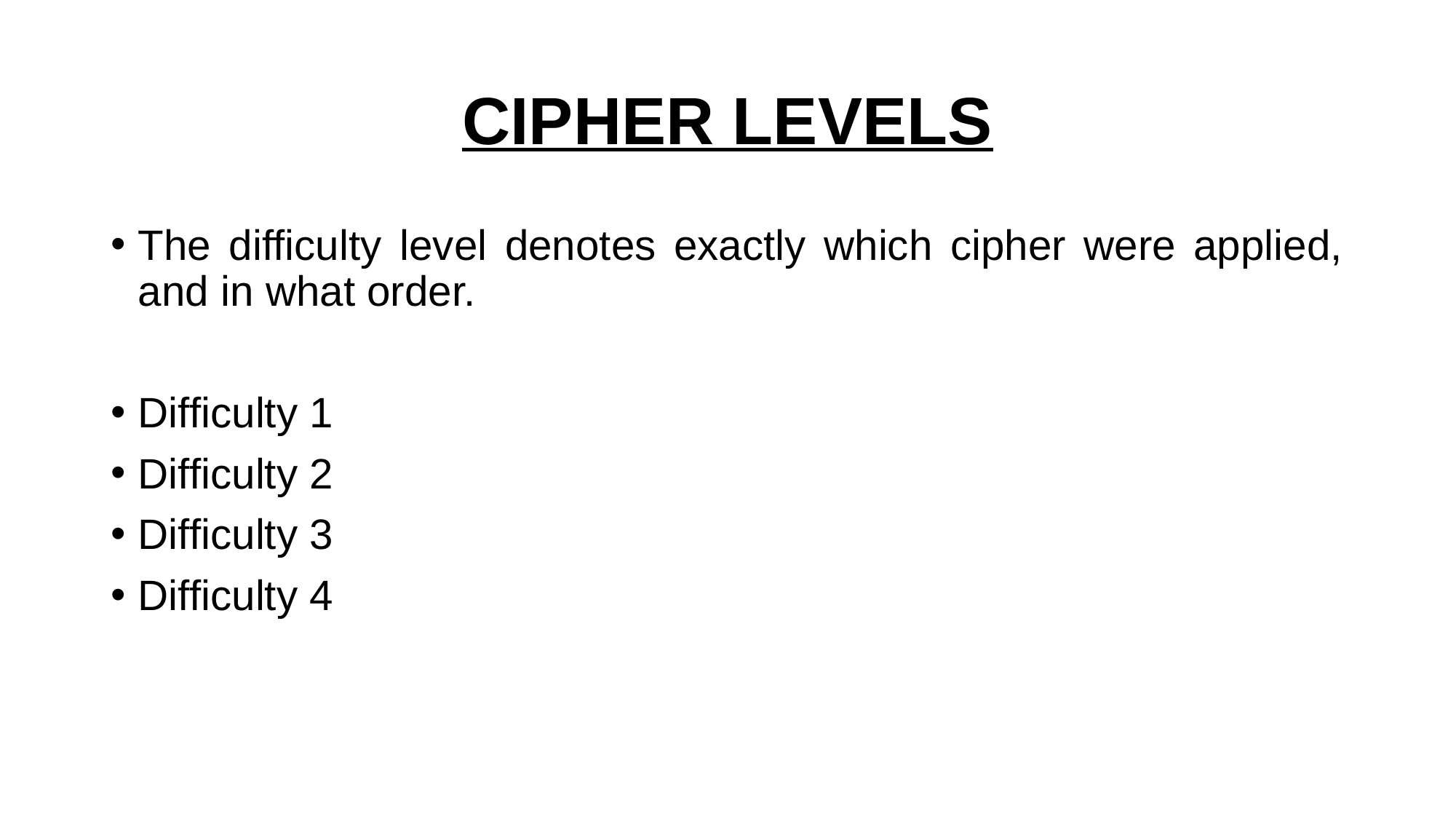

# CIPHER LEVELS
The difficulty level denotes exactly which cipher were applied, and in what order.

Difficulty 1
Difficulty 2
Difficulty 3
Difficulty 4